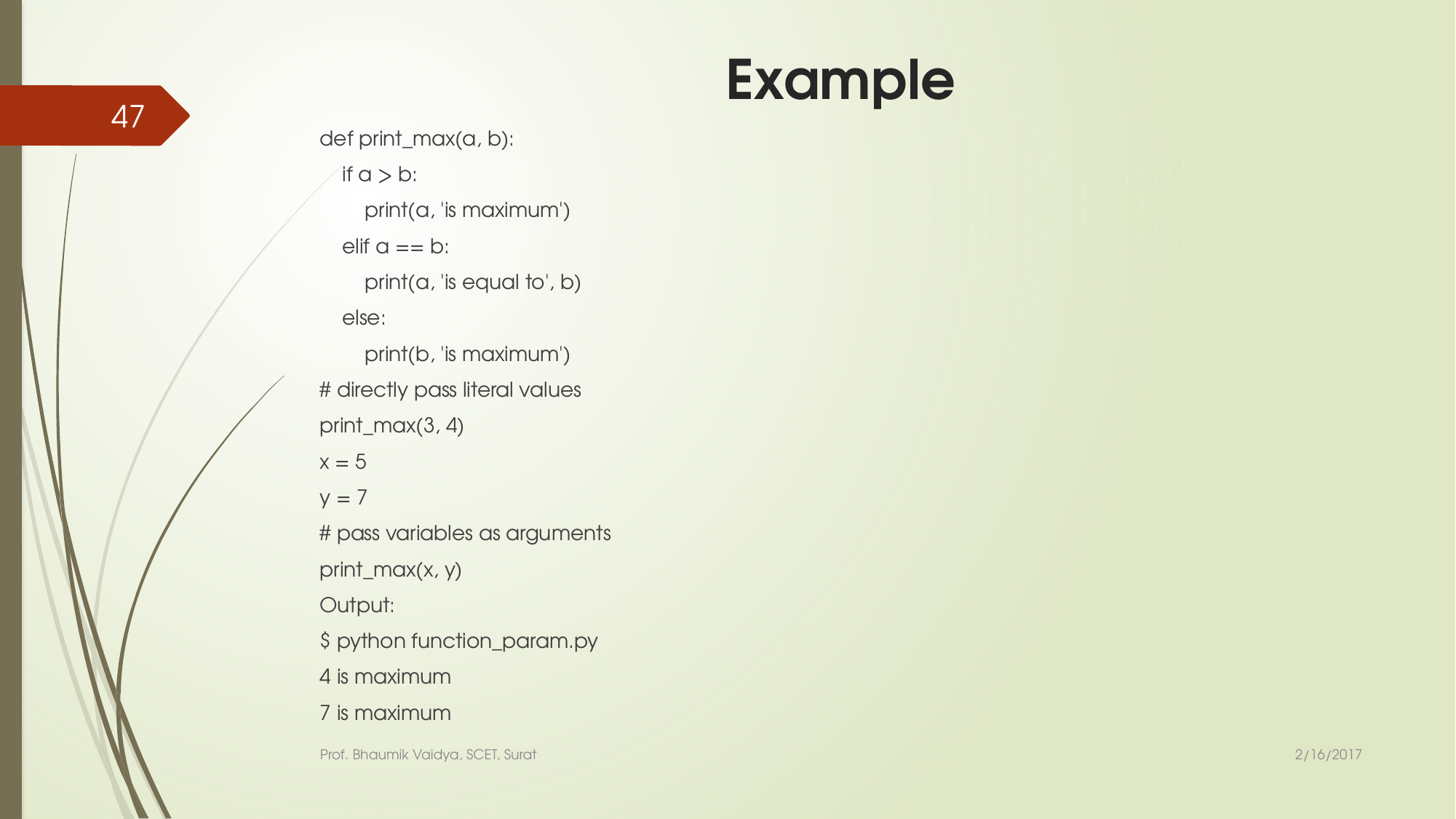

# Example
47
def print_max(a, b):
    if a > b:
        print(a, 'is maximum')
    elif a == b:
        print(a, 'is equal to', b)
    else:
        print(b, 'is maximum')
# directly pass literal values
print_max(3, 4)
x = 5
y = 7
# pass variables as arguments
print_max(x, y)
Output:
$ python function_param.py
4 is maximum
7 is maximum
2/16/2017
Prof. Bhaumik Vaidya, SCET, Surat